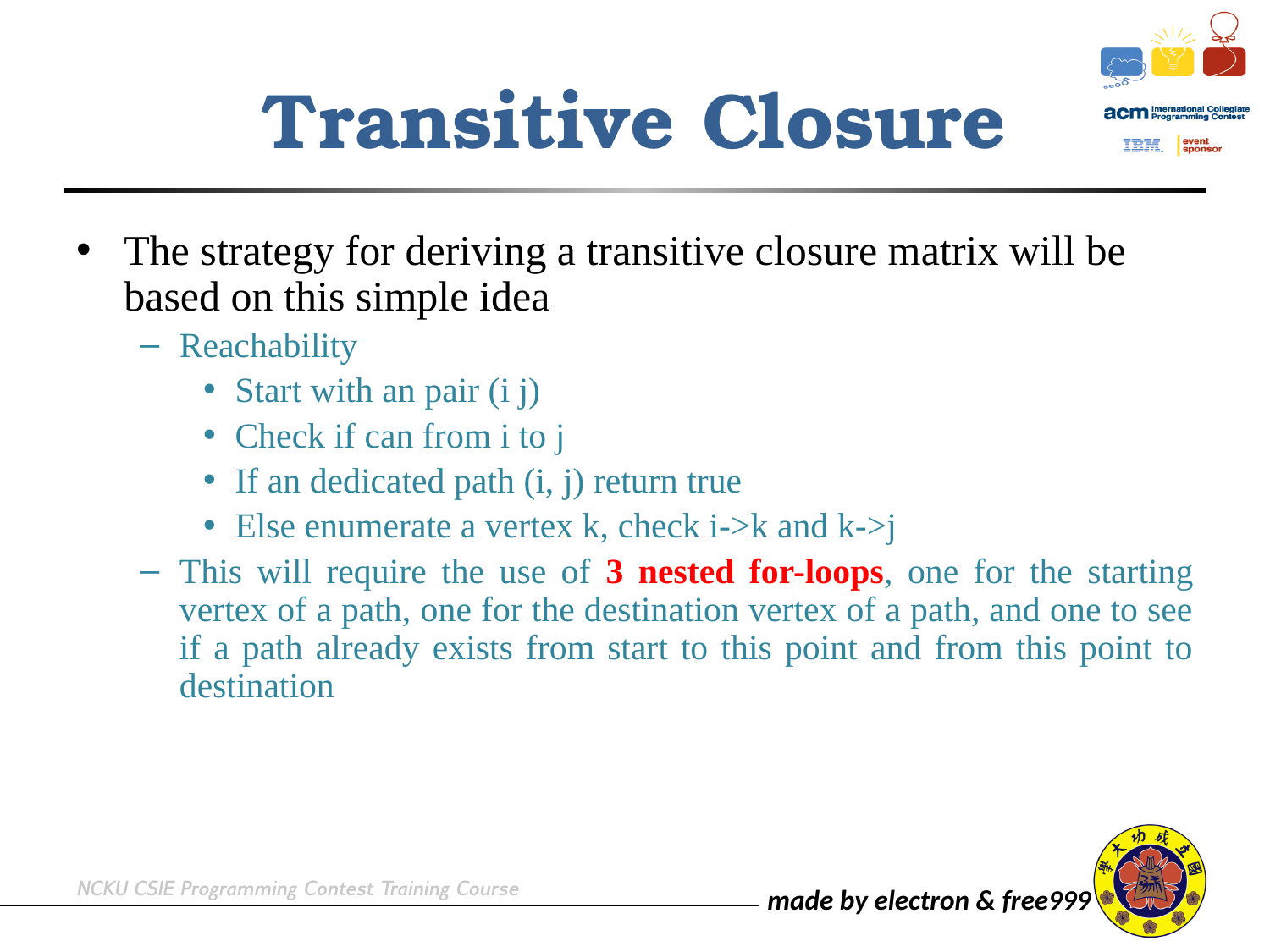

# Transitive Closure
The strategy for deriving a transitive closure matrix will be based on this simple idea
Reachability
Start with an pair (i j)
Check if can from i to j
If an dedicated path (i, j) return true
Else enumerate a vertex k, check i->k and k->j
This will require the use of 3 nested for-loops, one for the starting vertex of a path, one for the destination vertex of a path, and one to see if a path already exists from start to this point and from this point to destination

NCKU CSIE Programming Contest Training Course